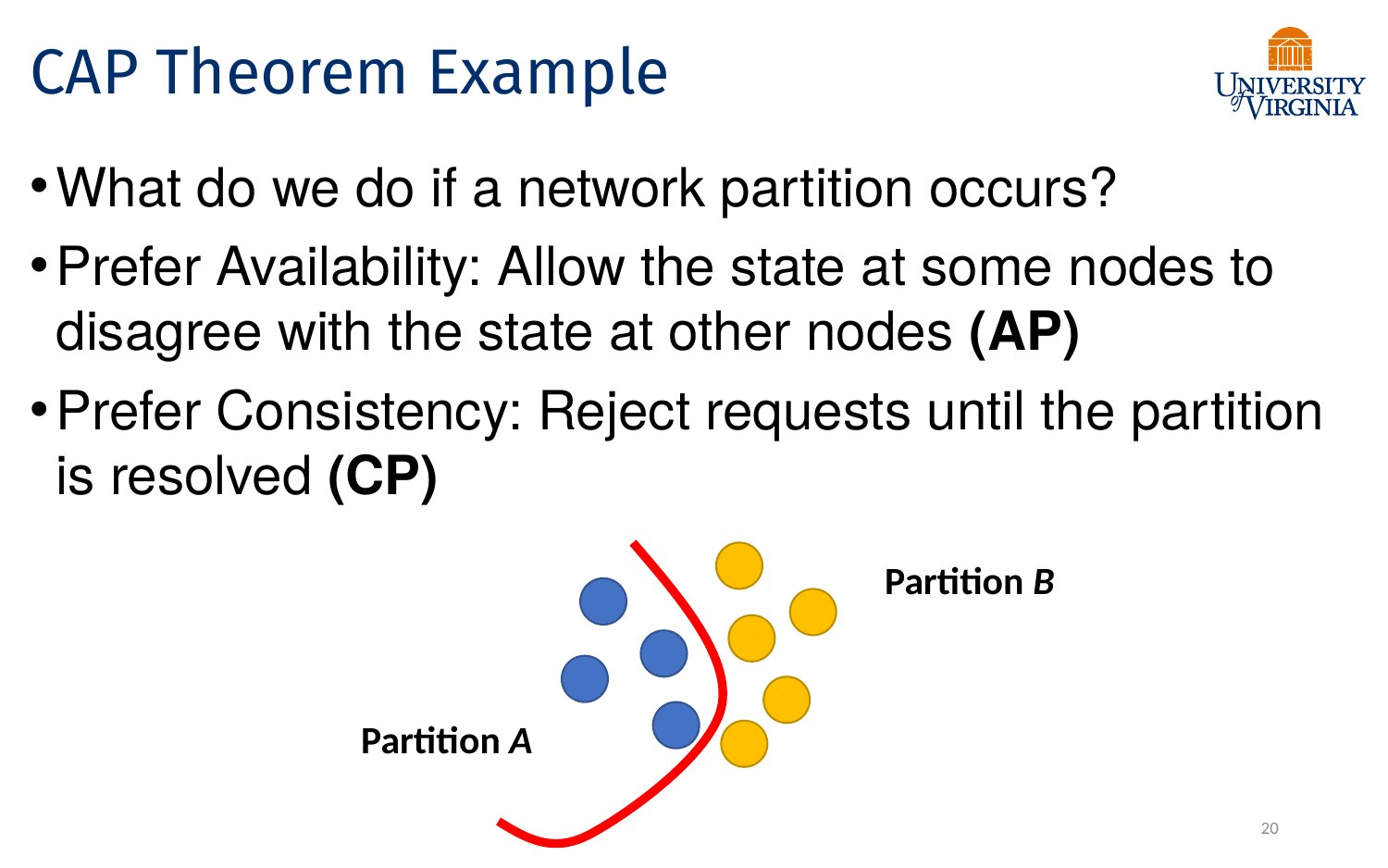

# CAP Theorem Example
What do we do if a network partition occurs?
Prefer Availability: Allow the state at some nodes to disagree with the state at other nodes (AP)
Prefer Consistency: Reject requests until the partition is resolved (CP)

Partition B

Partition A

20